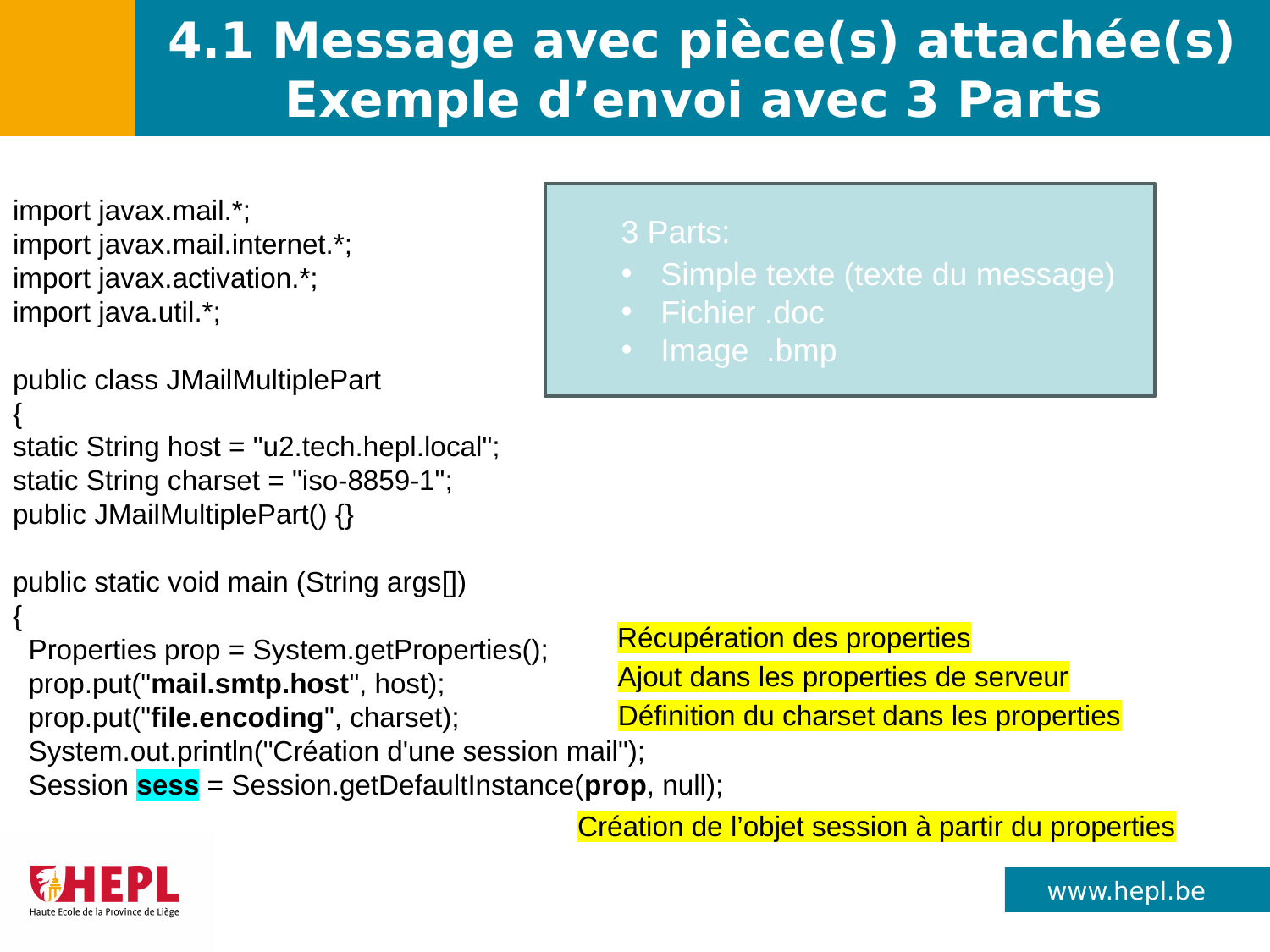

# 4.1 Message avec pièce(s) attachée(s) Exemple d’envoi avec 3 Parts
3 Parts:

Simple texte (texte du message)
Fichier .doc
Image  .bmp
import javax.mail.*;
import javax.mail.internet.*;
import javax.activation.*;
import java.util.*;

public class JMailMultiplePart
{
static String host = "u2.tech.hepl.local";
static String charset = "iso-8859-1";
public JMailMultiplePart() {}

public static void main (String args[])
{
  Properties prop = System.getProperties();
  prop.put("mail.smtp.host", host);
  prop.put("file.encoding", charset);
  System.out.println("Création d'une session mail");
  Session sess = Session.getDefaultInstance(prop, null);
Récupération des properties
Ajout dans les properties de serveur
Définition du charset dans les properties
Création de l’objet session à partir du properties